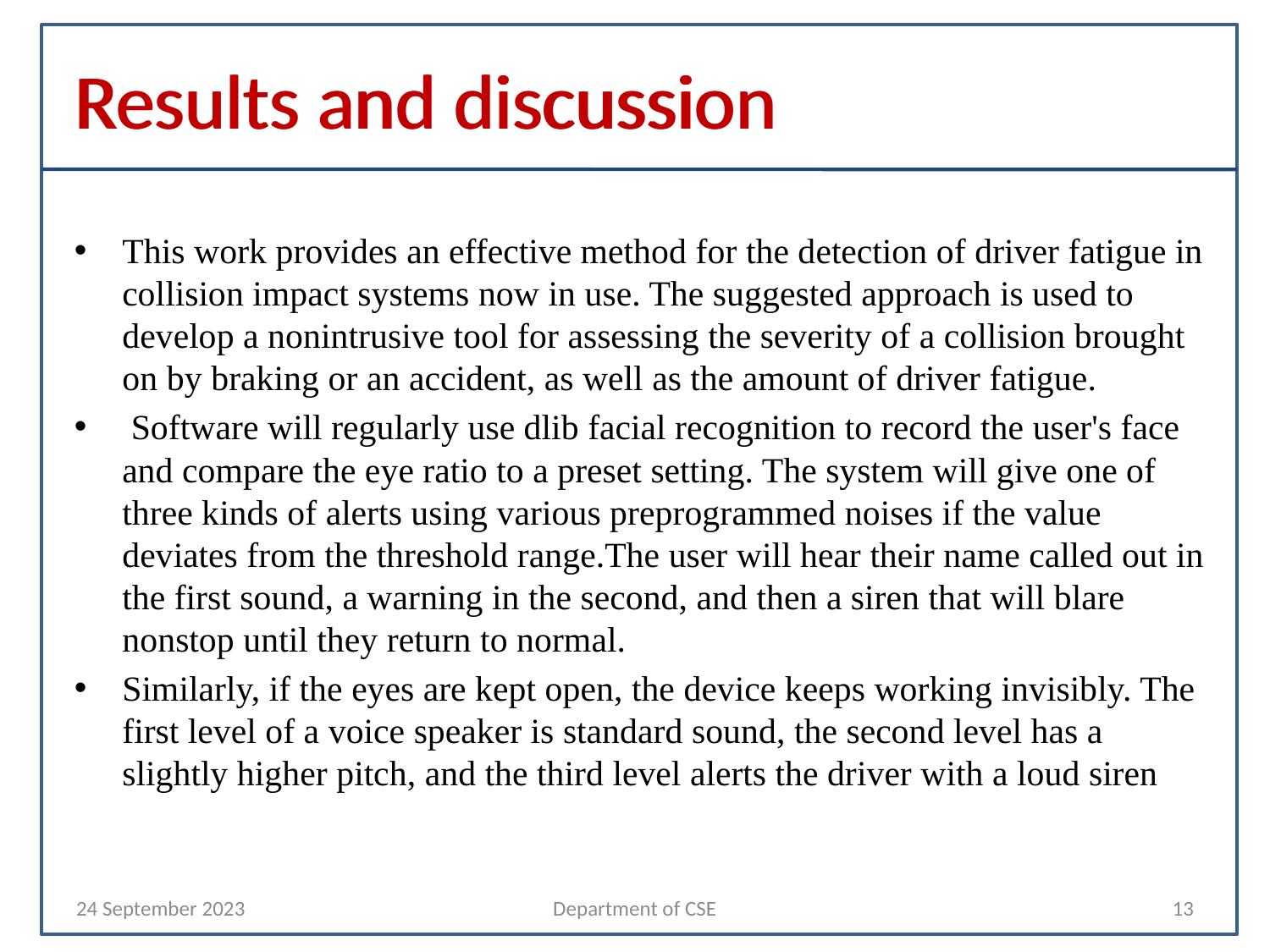

# Results and discussion
Results and discussion
This work provides an effective method for the detection of driver fatigue in collision impact systems now in use. The suggested approach is used to develop a nonintrusive tool for assessing the severity of a collision brought on by braking or an accident, as well as the amount of driver fatigue.
 Software will regularly use dlib facial recognition to record the user's face and compare the eye ratio to a preset setting. The system will give one of three kinds of alerts using various preprogrammed noises if the value deviates from the threshold range.The user will hear their name called out in the first sound, a warning in the second, and then a siren that will blare nonstop until they return to normal.
Similarly, if the eyes are kept open, the device keeps working invisibly. The first level of a voice speaker is standard sound, the second level has a slightly higher pitch, and the third level alerts the driver with a loud siren

24 September 2023
Department of CSE
13